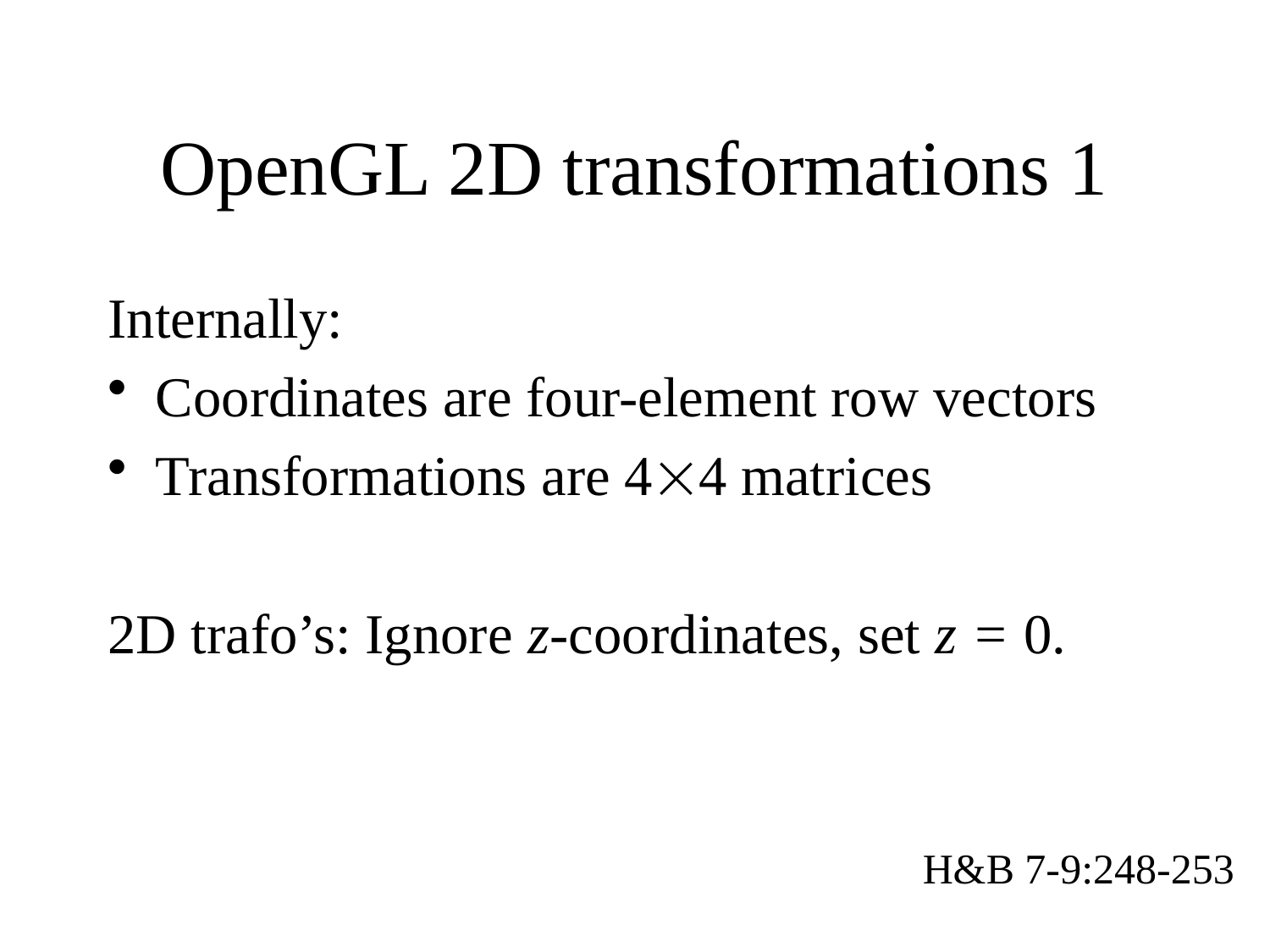

# OpenGL 2D transformations 1
Internally:
Coordinates are four-element row vectors
Transformations are 4×4 matrices

2D trafo’s: Ignore z-coordinates, set z = 0.
H&B 7-9:248-253